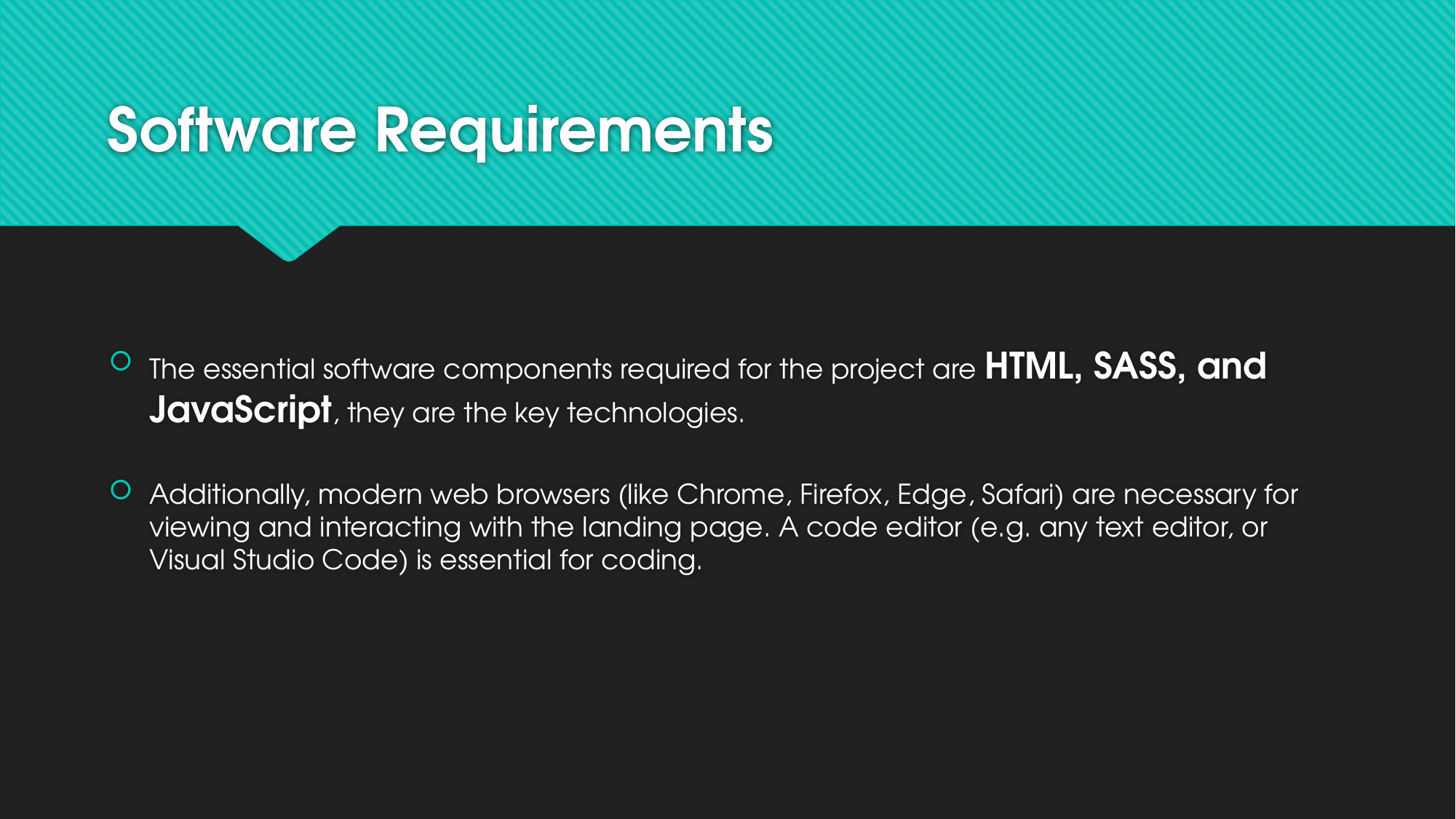

# Software Requirements
The essential software components required for the project are HTML, SASS, and JavaScript, they are the key technologies.
Additionally, modern web browsers (like Chrome, Firefox, Edge, Safari) are necessary for viewing and interacting with the landing page. A code editor (e.g. any text editor, or Visual Studio Code) is essential for coding.